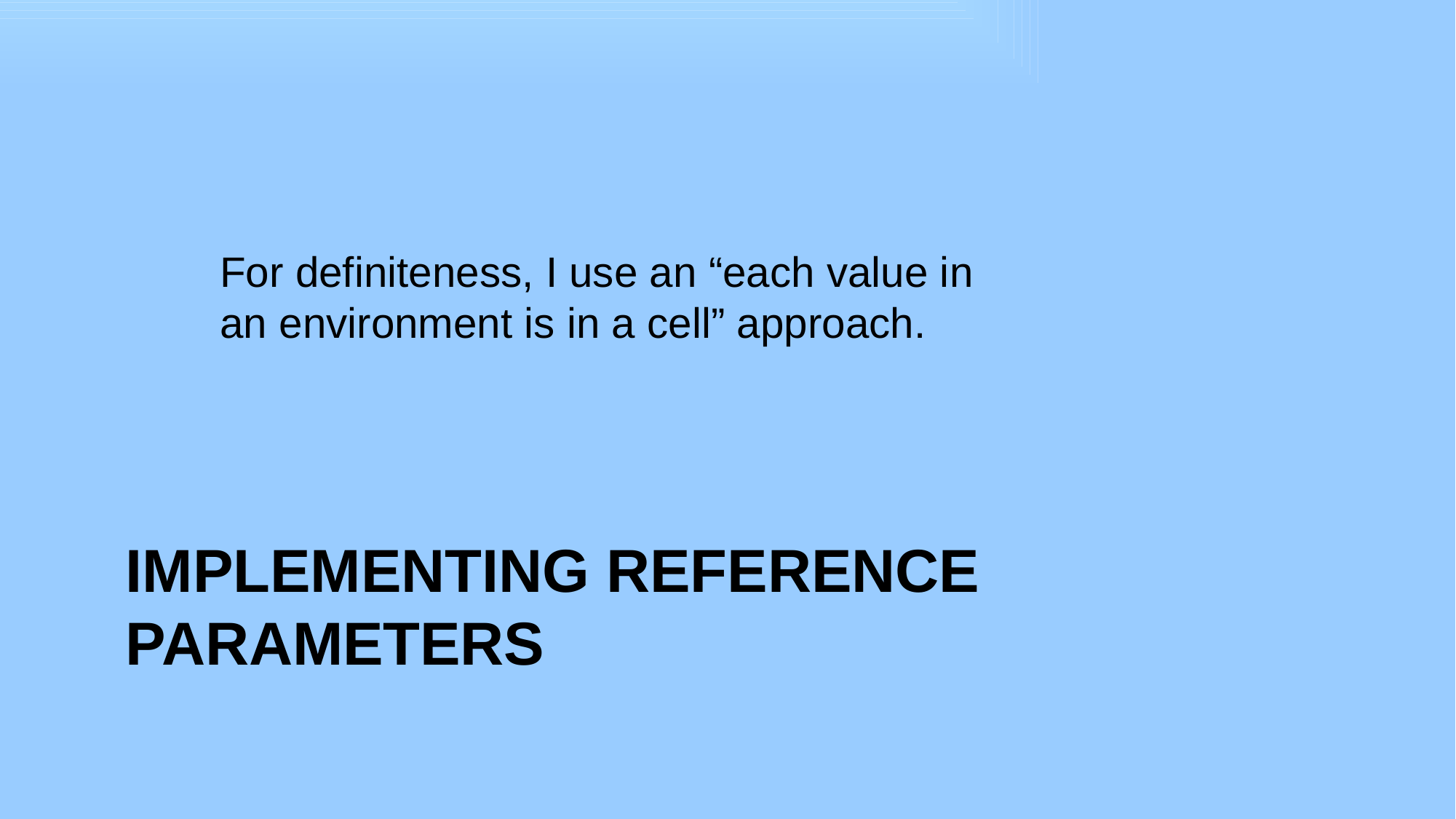

For definiteness, I use an “each value in an environment is in a cell” approach.
# Implementing Reference parameters